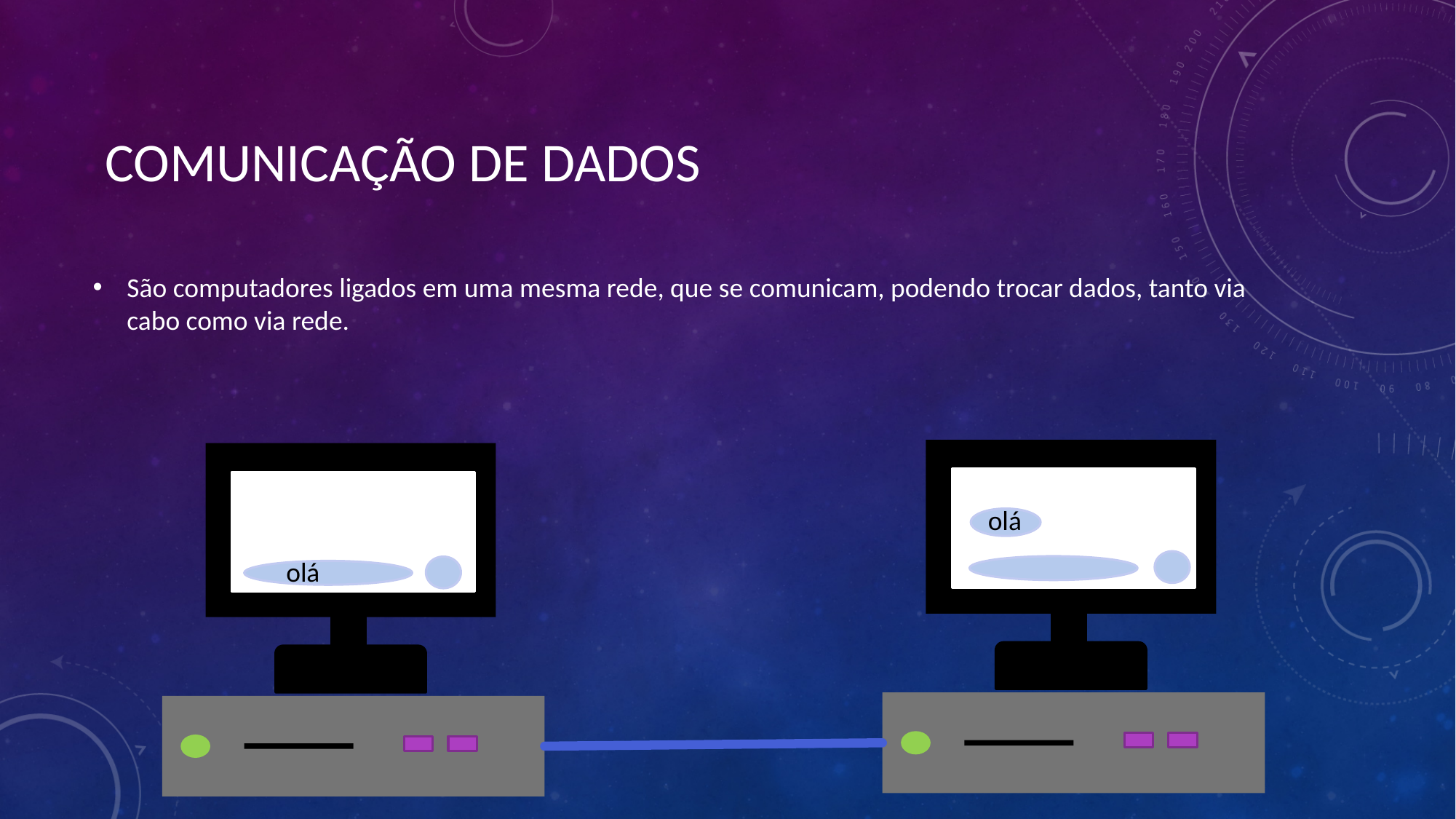

# comunicação de dados
São computadores ligados em uma mesma rede, que se comunicam, podendo trocar dados, tanto via cabo como via rede.

olá

olá